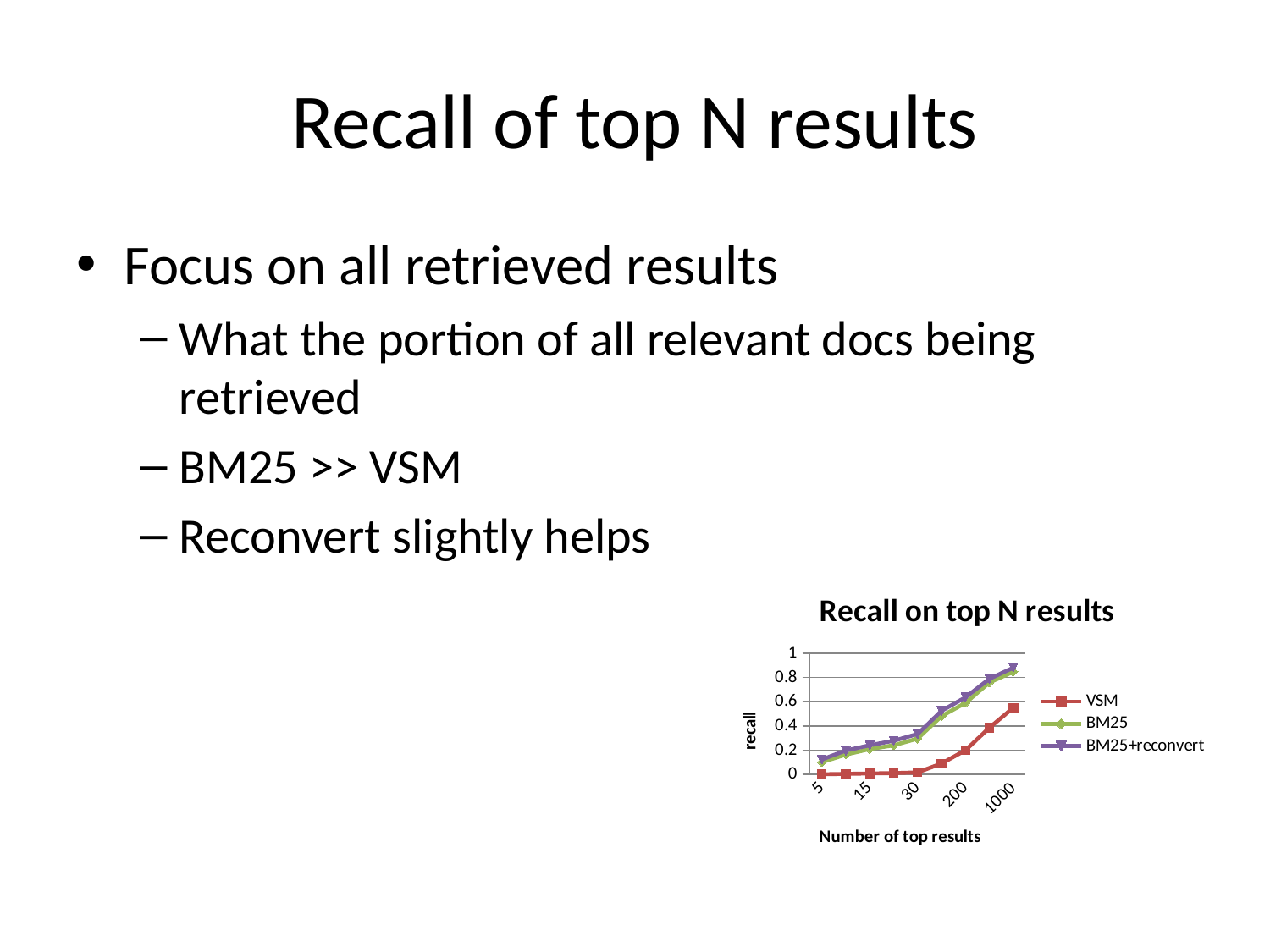

# Recall of top N results
Focus on all retrieved results
What the portion of all relevant docs being retrieved
BM25 >> VSM
Reconvert slightly helps

### Chart: Recall on top N results

| Category |  |  |  |
|---|---|---|---|
| 5 | 0.0009000000000000004 | 0.10059999999999998 | 0.12300000000000001 |
| 10 | 0.004700000000000001 | 0.1633 | 0.1971 |
| 15 | 0.007900000000000003 | 0.20920000000000002 | 0.24040000000000003 |
| 20 | 0.010900000000000002 | 0.24000000000000002 | 0.2775 |
| 30 | 0.0169 | 0.2952 | 0.33320000000000005 |
| 100 | 0.0902 | 0.48130000000000006 | 0.525 |
| 200 | 0.1997 | 0.5901999999999998 | 0.6361000000000001 |
| 500 | 0.3849000000000001 | 0.7587000000000002 | 0.7889 |
| 1000 | 0.5508000000000001 | 0.8469000000000001 | 0.8806 |